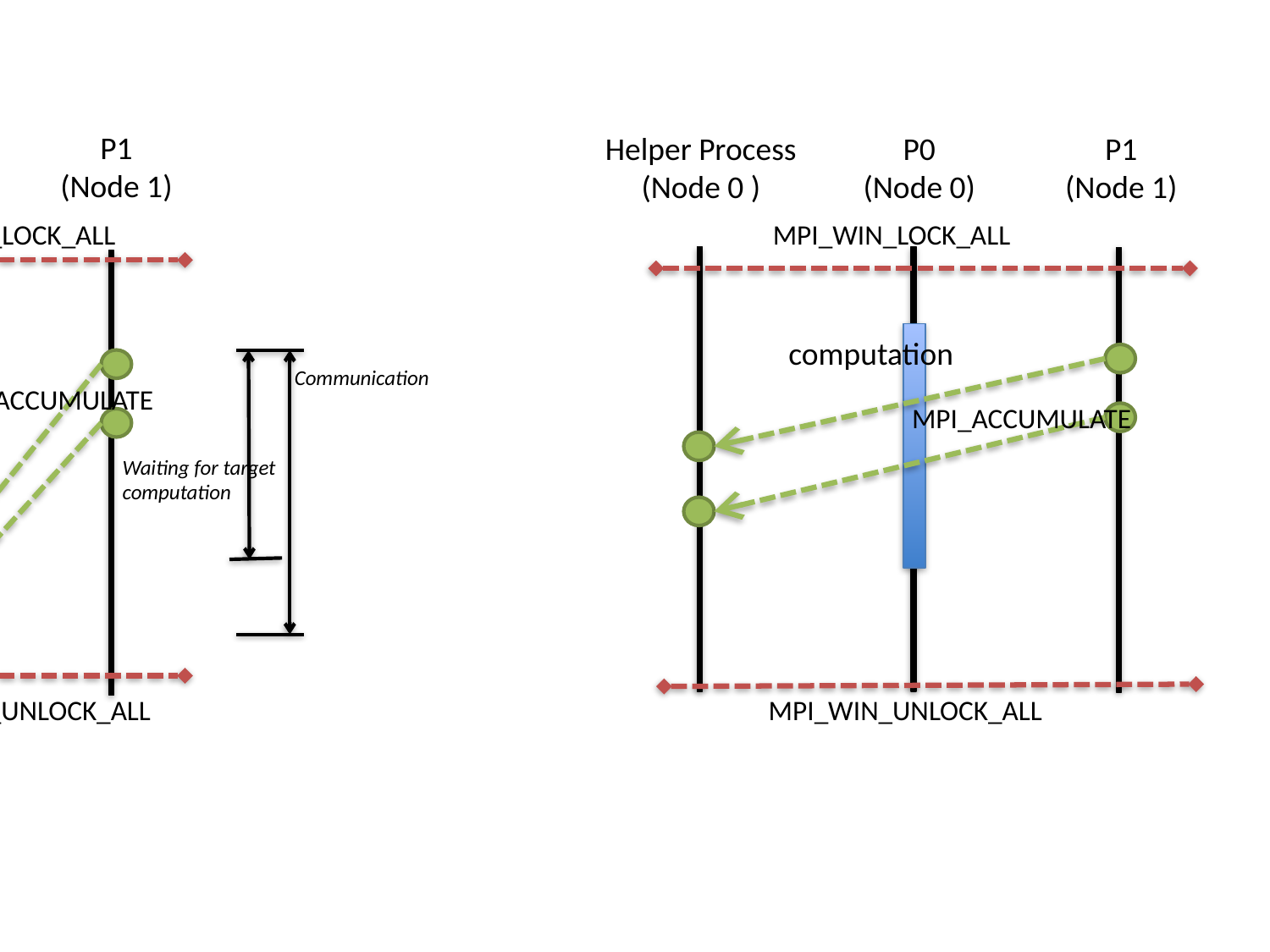

P0
(Node 0)
P1
(Node 1)

MPI_WIN_LOCK_ALL
computation
Communication
MPI_ACCUMULATE
Waiting for target computation

MPI_WIN_UNLOCK_ALL
Helper Process
(Node 0 )
P0
(Node 0)
P1
(Node 1)
MPI_WIN_LOCK_ALL

computation

MPI_ACCUMULATE

MPI_WIN_UNLOCK_ALL